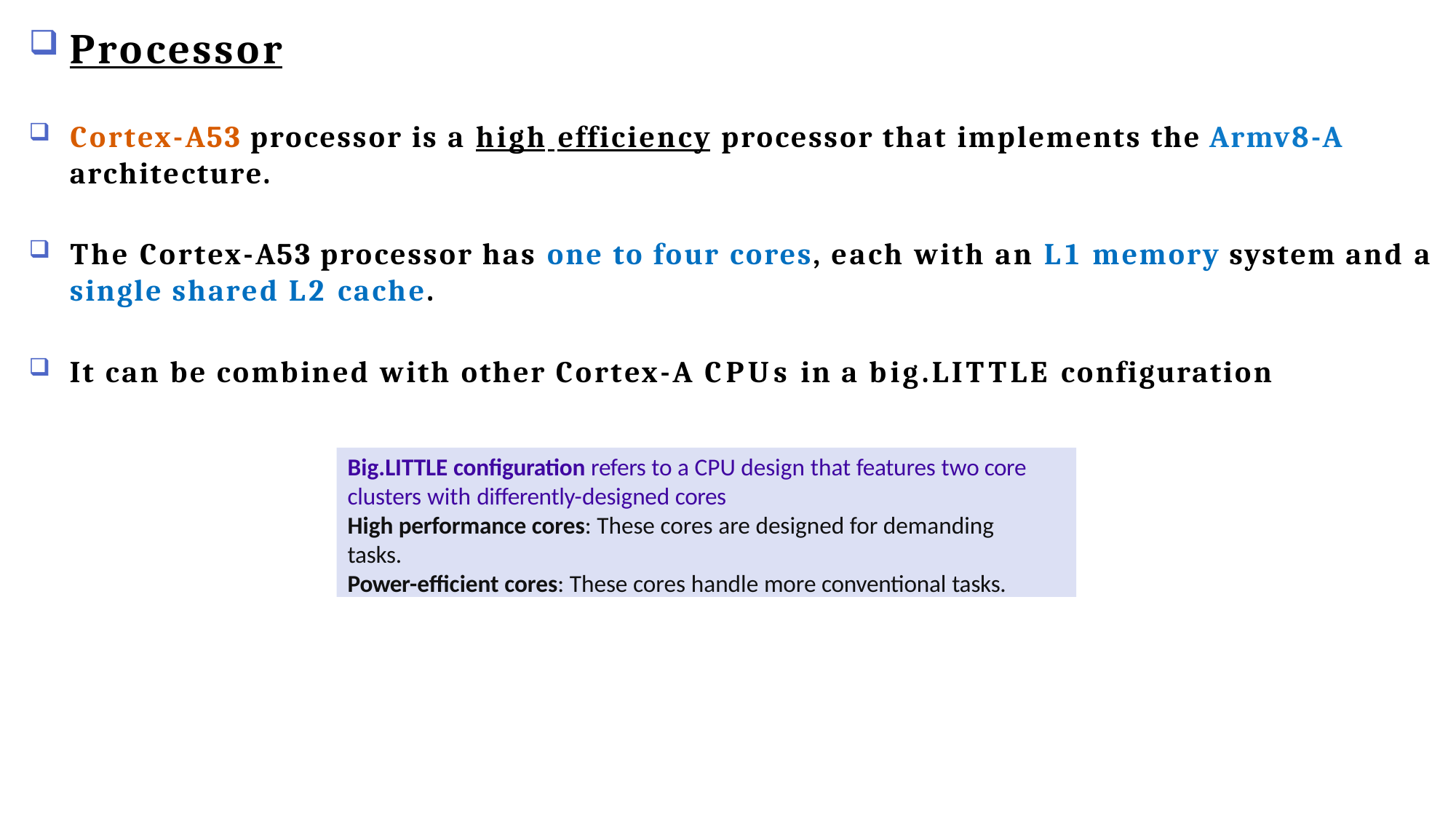

Processor
Cortex-A53 processor is a high efficiency processor that implements the Armv8-A architecture.

The Cortex-A53 processor has one to four cores, each with an L1 memory system and a single shared L2 cache.

It can be combined with other Cortex-A CPUs in a big.LITTLE configuration
Big.LITTLE configuration refers to a CPU design that features two core clusters with differently-designed cores
High performance cores: These cores are designed for demanding tasks.
Power-efficient cores: These cores handle more conventional tasks.
21